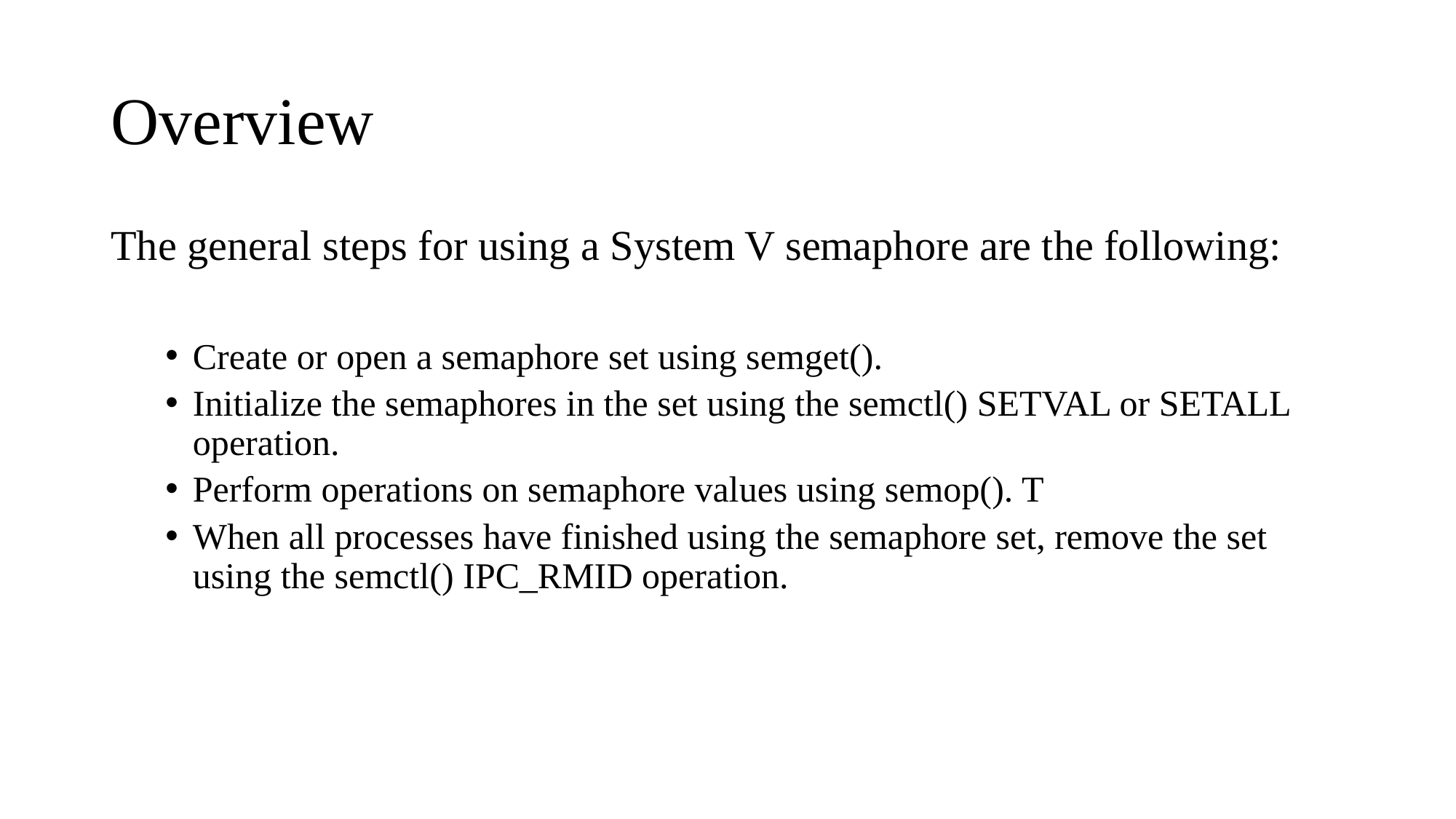

# Overview
The general steps for using a System V semaphore are the following:

Create or open a semaphore set using semget().
Initialize the semaphores in the set using the semctl() SETVAL or SETALL operation.
Perform operations on semaphore values using semop(). T
When all processes have finished using the semaphore set, remove the set using the semctl() IPC_RMID operation.